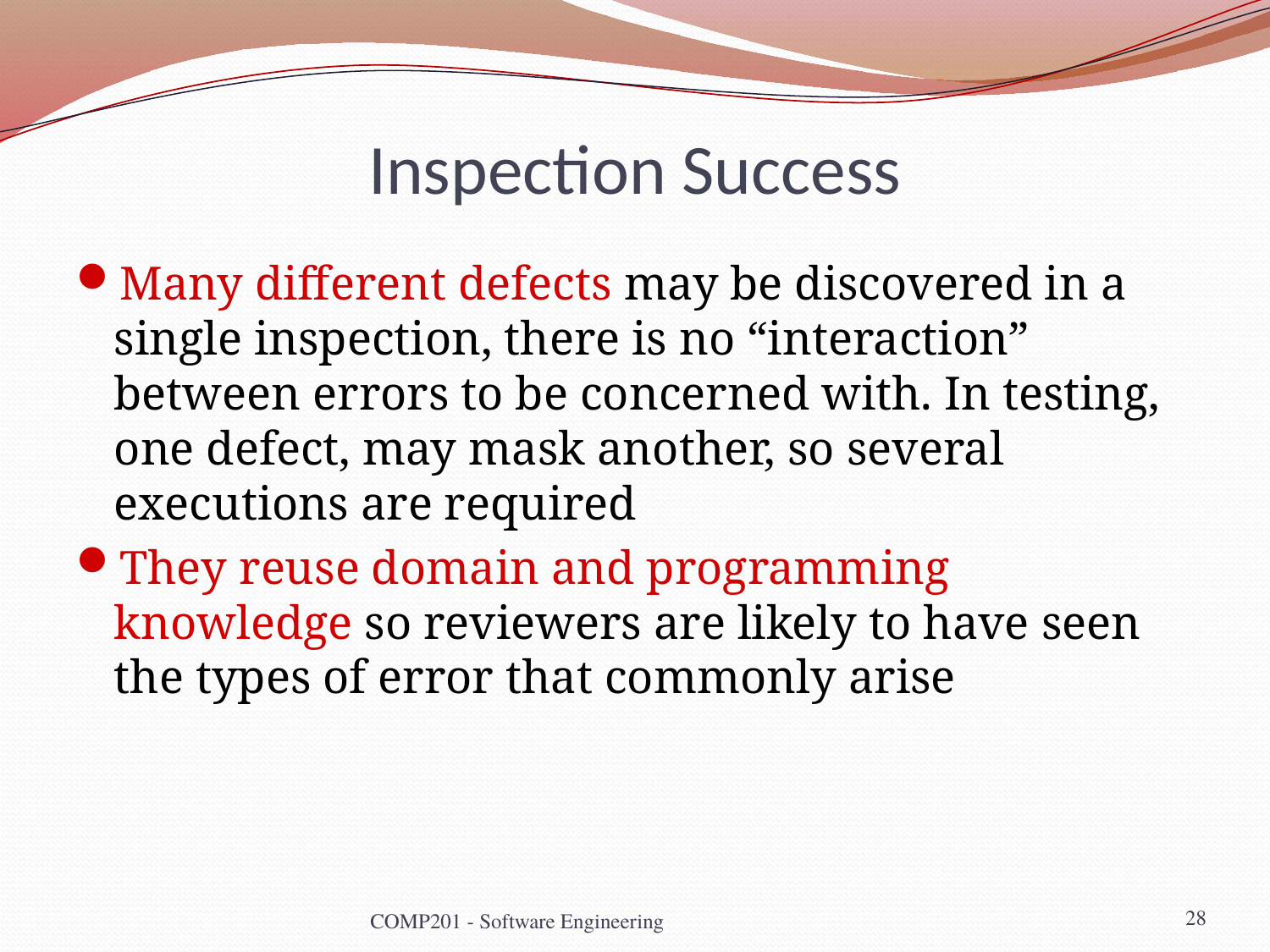

# Inspection Success
Many different defects may be discovered in a single inspection, there is no “interaction” between errors to be concerned with. In testing, one defect, may mask another, so several executions are required
They reuse domain and programming knowledge so reviewers are likely to have seen the types of error that commonly arise
COMP201 - Software Engineering
28